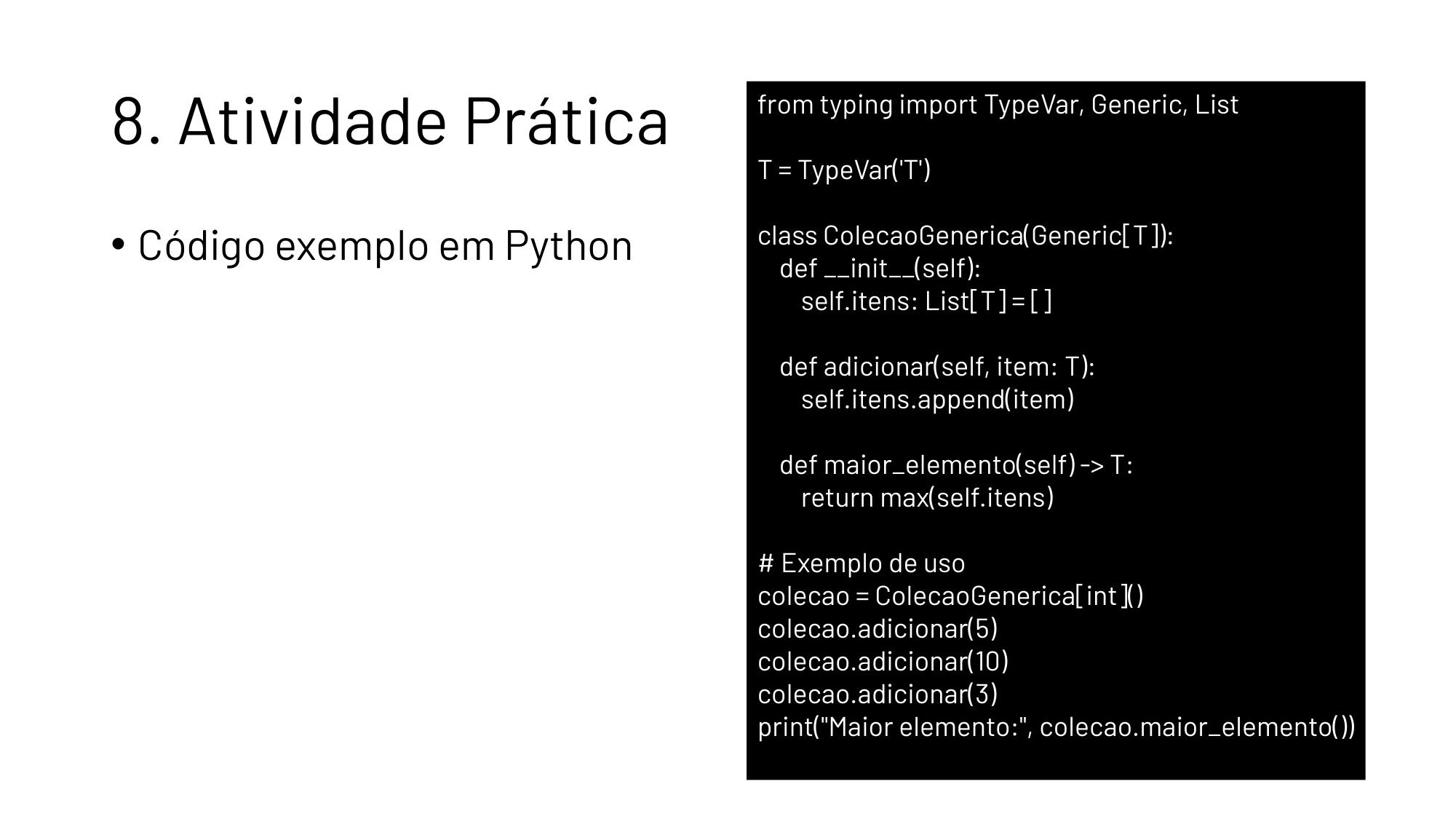

# 8. Atividade Prática
from typing import TypeVar, Generic, List

T = TypeVar('T')

class ColecaoGenerica(Generic[T]):
    def __init__(self):
        self.itens: List[T] = []

    def adicionar(self, item: T):
        self.itens.append(item)

    def maior_elemento(self) -> T:
        return max(self.itens)

# Exemplo de uso
colecao = ColecaoGenerica[int]()
colecao.adicionar(5)
colecao.adicionar(10)
colecao.adicionar(3)
print("Maior elemento:", colecao.maior_elemento())

Código exemplo em Python